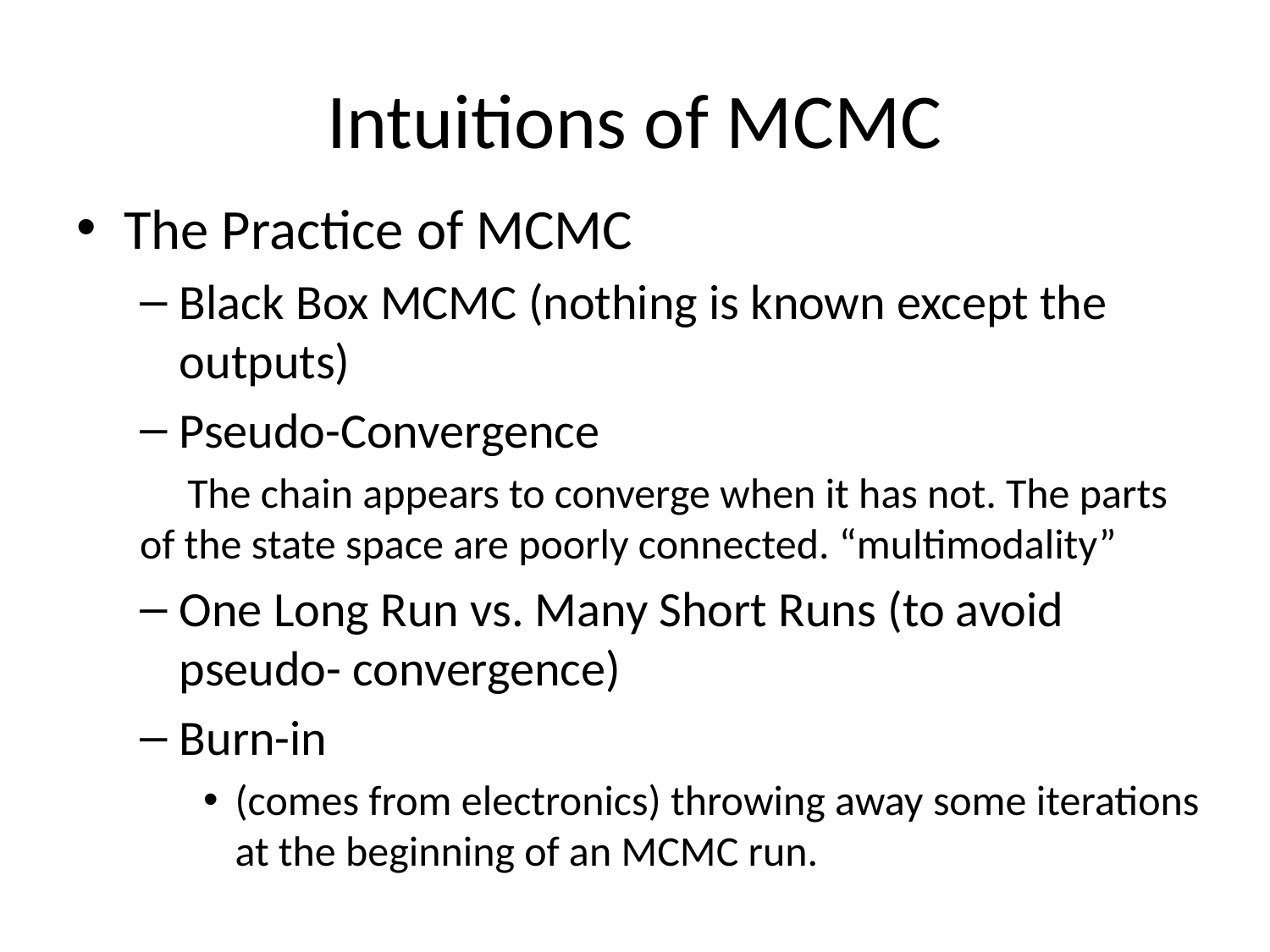

# Intuitions of MCMC
The Practice of MCMC
Black Box MCMC (nothing is known except the outputs)
Pseudo-Convergence
     The chain appears to converge when it has not. The parts of the state space are poorly connected. “multimodality”
One Long Run vs. Many Short Runs (to avoid pseudo- convergence)
Burn-in
(comes from electronics) throwing away some iterations at the beginning of an MCMC run.